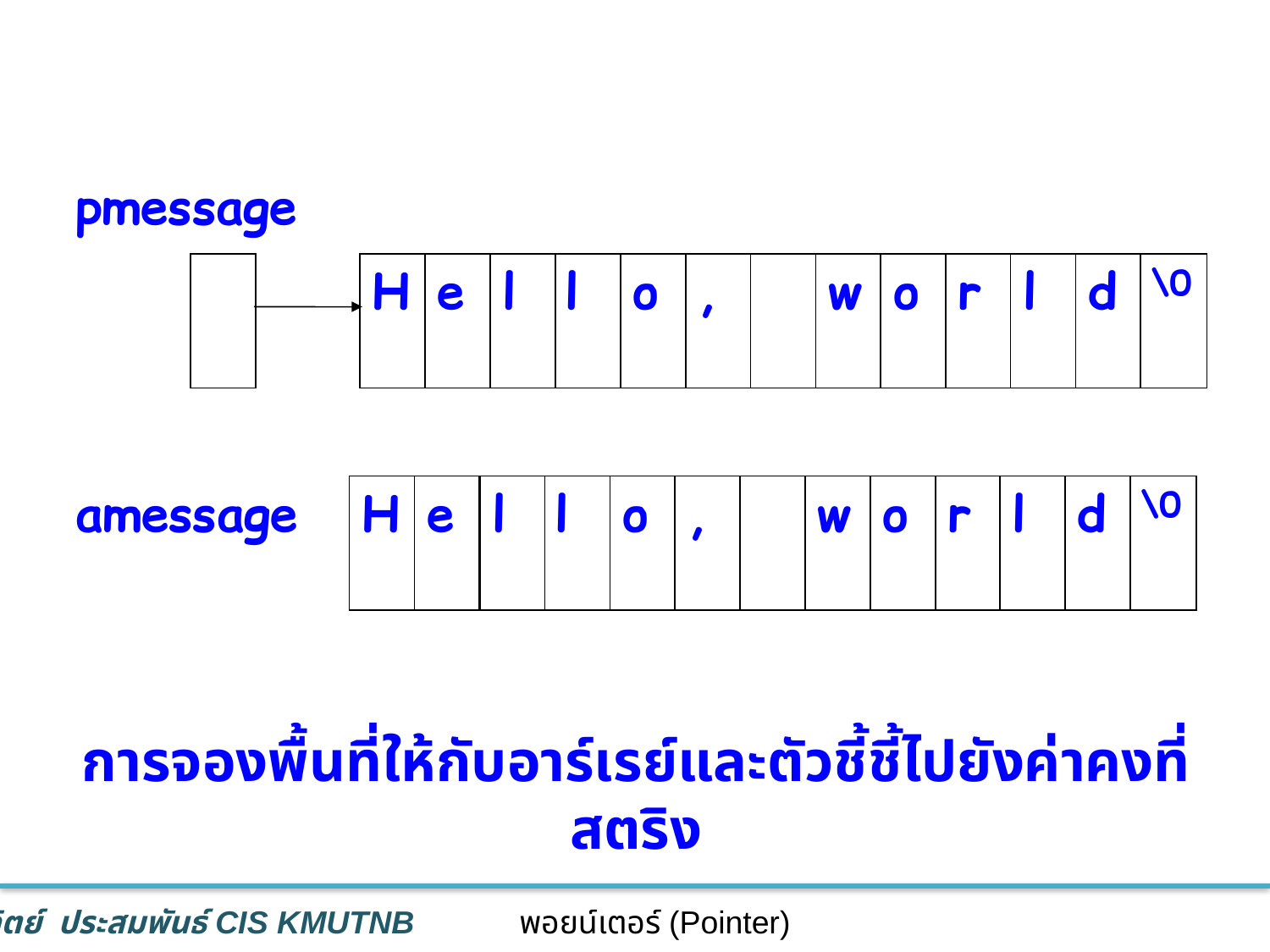

pmessage

H
e
l
l
o
,

w
o
r
l
d
\0

amessage
H
e
l
l
o
,

w
o
r
l
d
\0
การจองพื้นที่ให้กับอาร์เรย์และตัวชี้ชี้ไปยังค่าคงที่สตริง
50
พอยน์เตอร์ (Pointer)